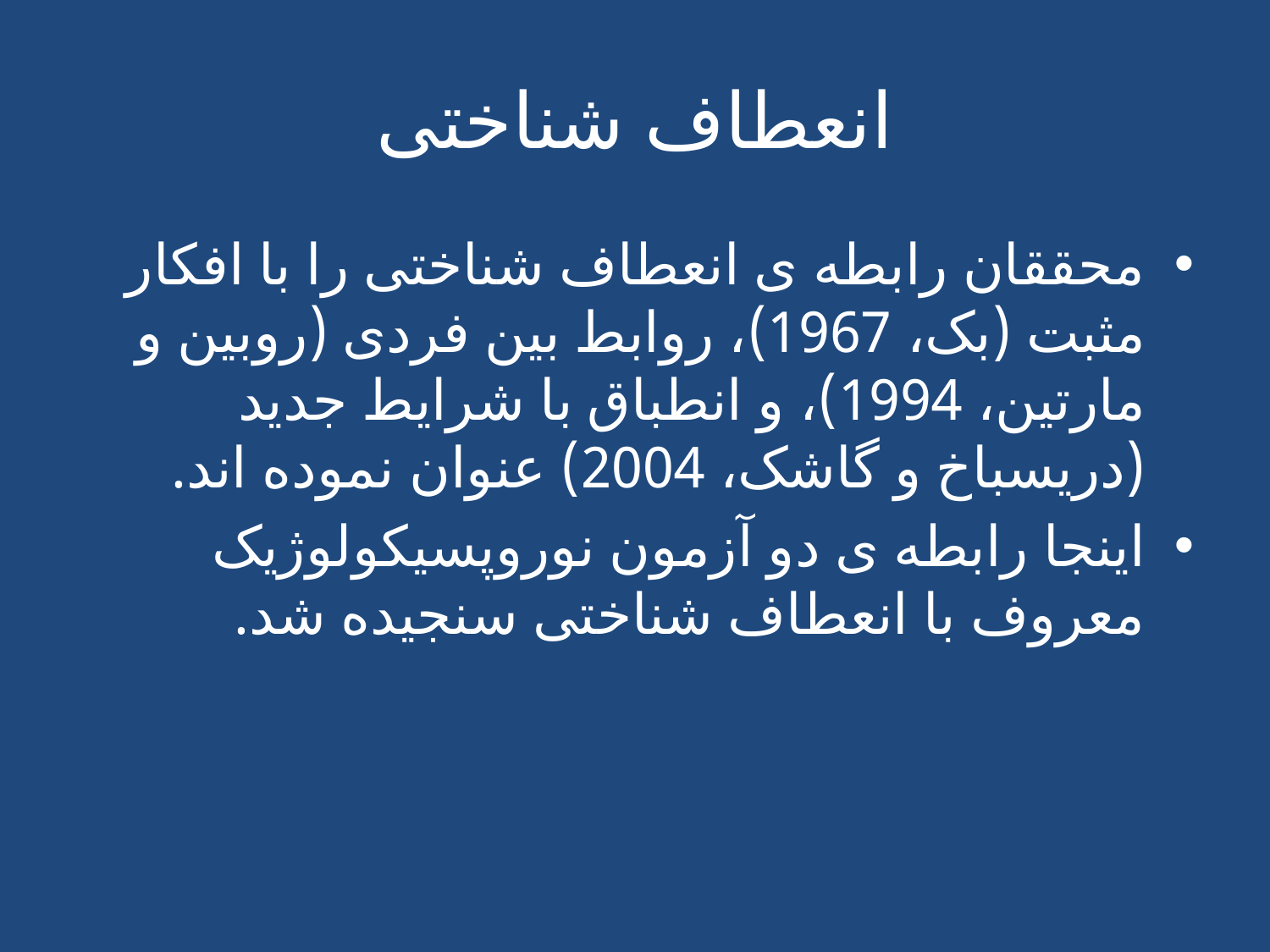

# انعطاف شناختی
محققان رابطه ی انعطاف شناختی را با افکار مثبت (بک، 1967)، روابط بین فردی (روبین و مارتین، 1994)، و انطباق با شرایط جدید (دریسباخ و گاشک، 2004) عنوان نموده اند.
اینجا رابطه ی دو آزمون نوروپسیکولوژیک معروف با انعطاف شناختی سنجیده شد.